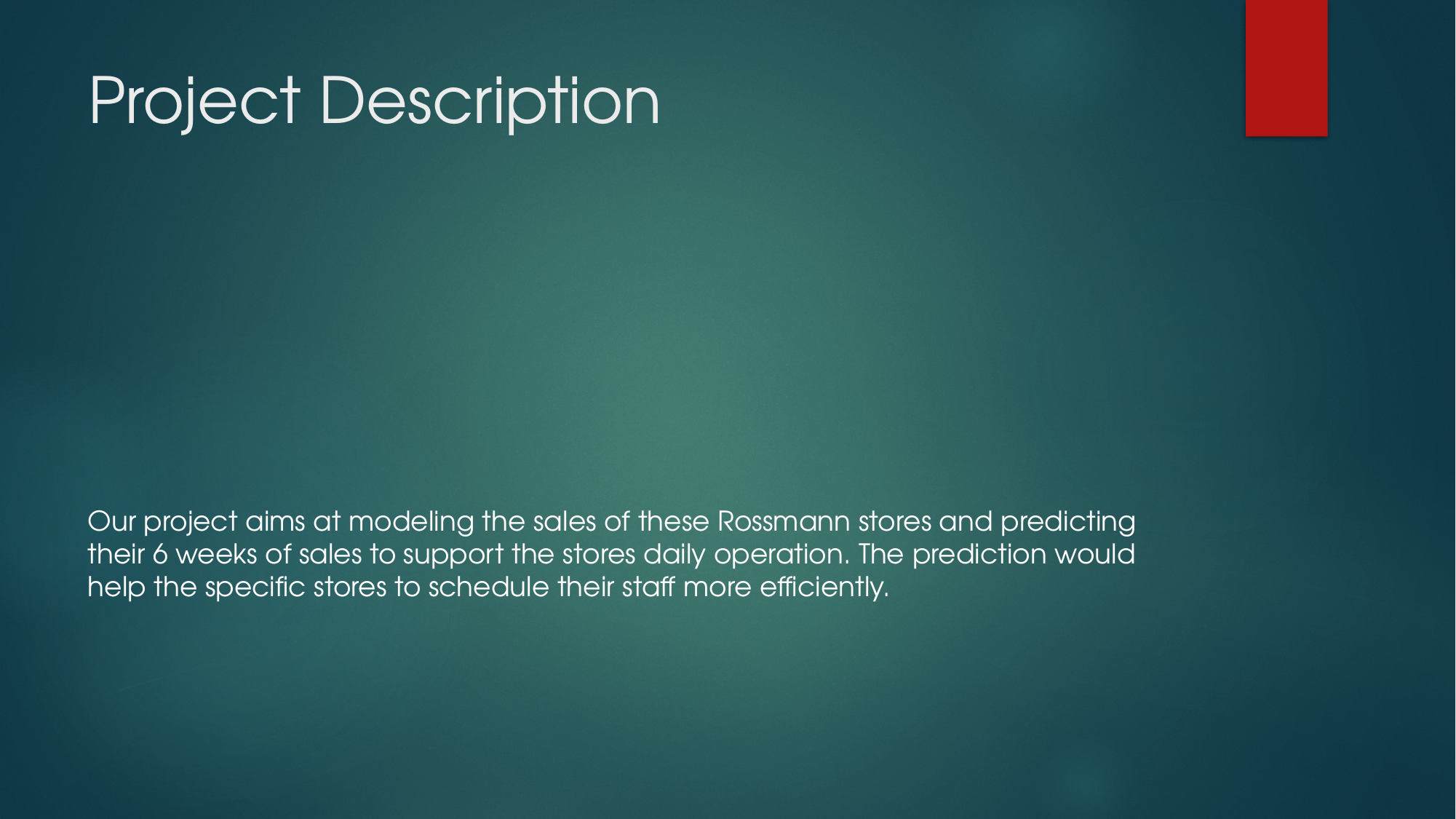

# Project Description
Our project aims at modeling the sales of these Rossmann stores and predicting their 6 weeks of sales to support the stores daily operation. The prediction would help the specific stores to schedule their staff more efficiently.